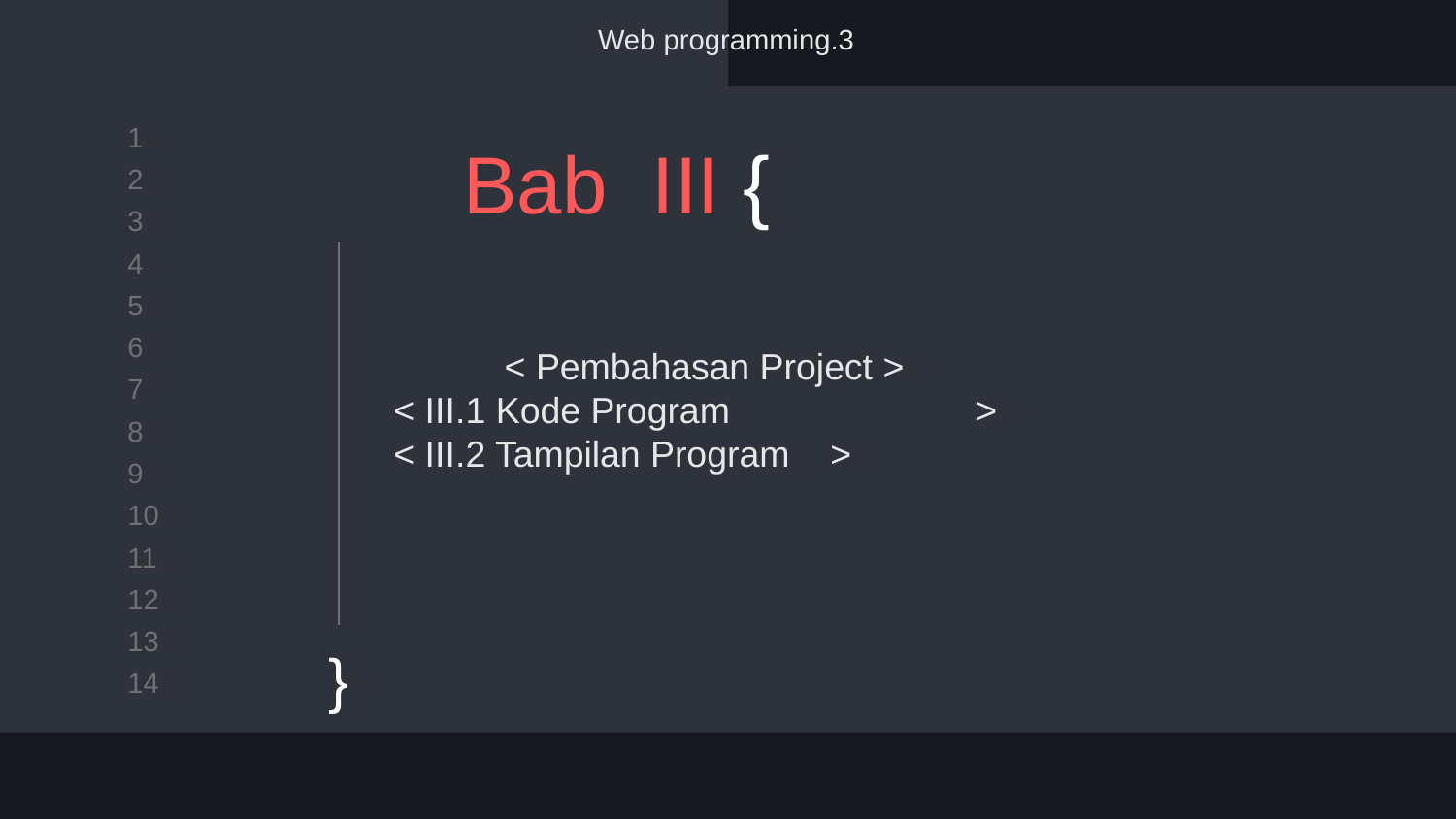

Web programming.3
# Bab  III {
}
< Pembahasan Project >
< III.1 Kode Program		>
< III.2 Tampilan Program	>